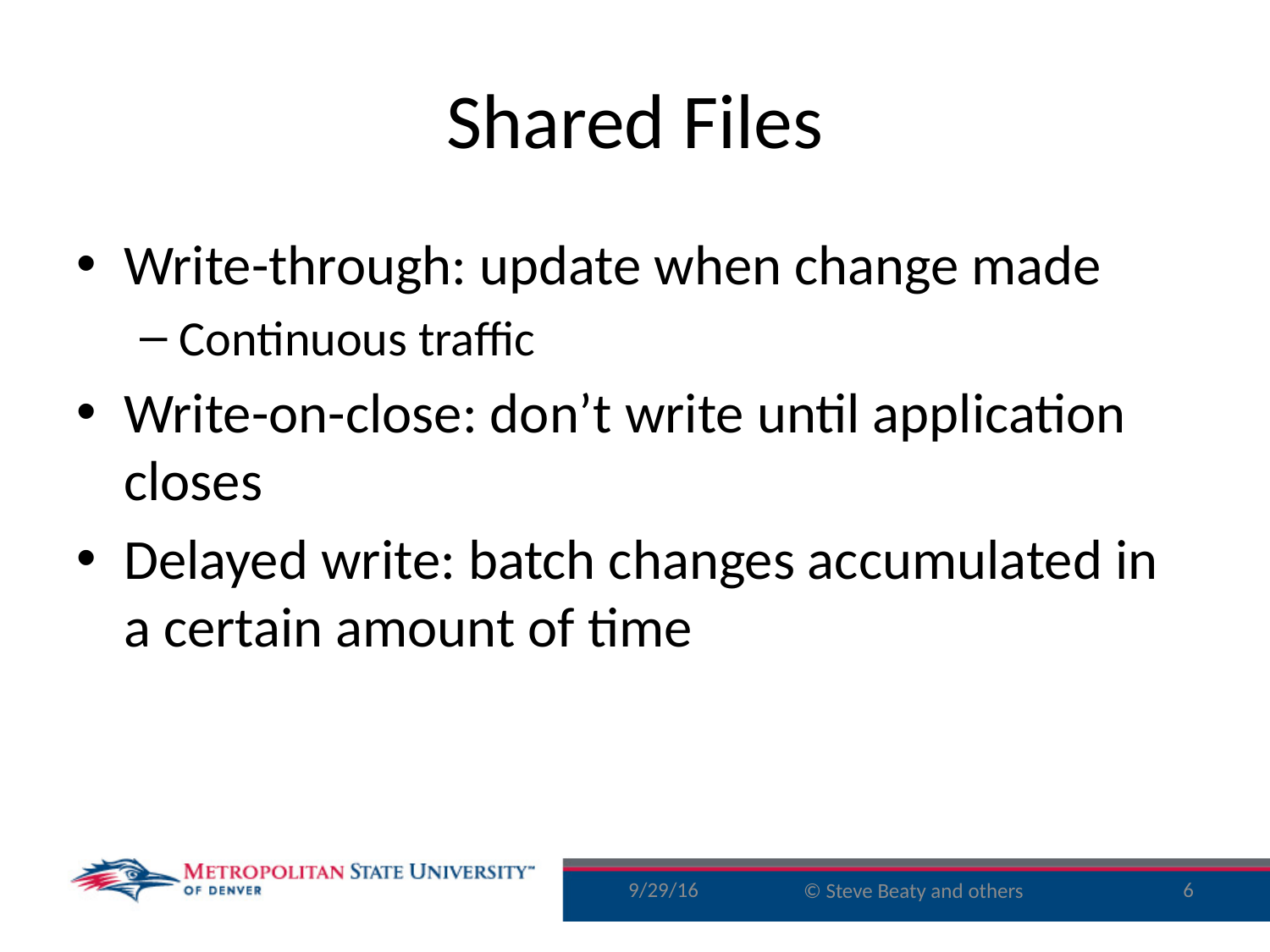

# Shared Files
Write-through: update when change made
Continuous traffic
Write-on-close: don’t write until application closes
Delayed write: batch changes accumulated in a certain amount of time
9/29/16
6
© Steve Beaty and others